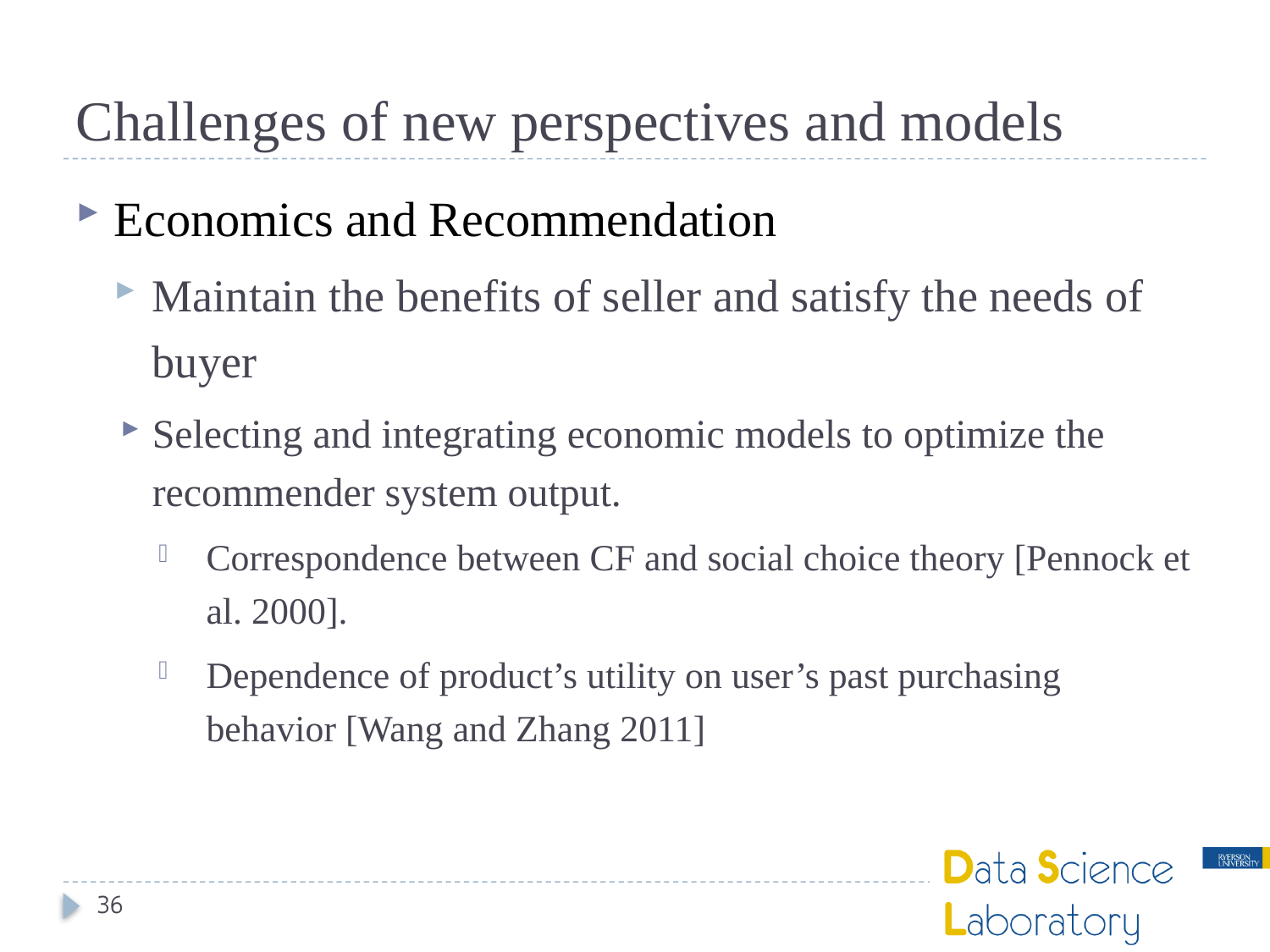

# Challenges of new perspectives and models
Economics and Recommendation
Maintain the benefits of seller and satisfy the needs of buyer
Selecting and integrating economic models to optimize the recommender system output.
Correspondence between CF and social choice theory [Pennock et al. 2000].
Dependence of product’s utility on user’s past purchasing behavior [Wang and Zhang 2011]
36